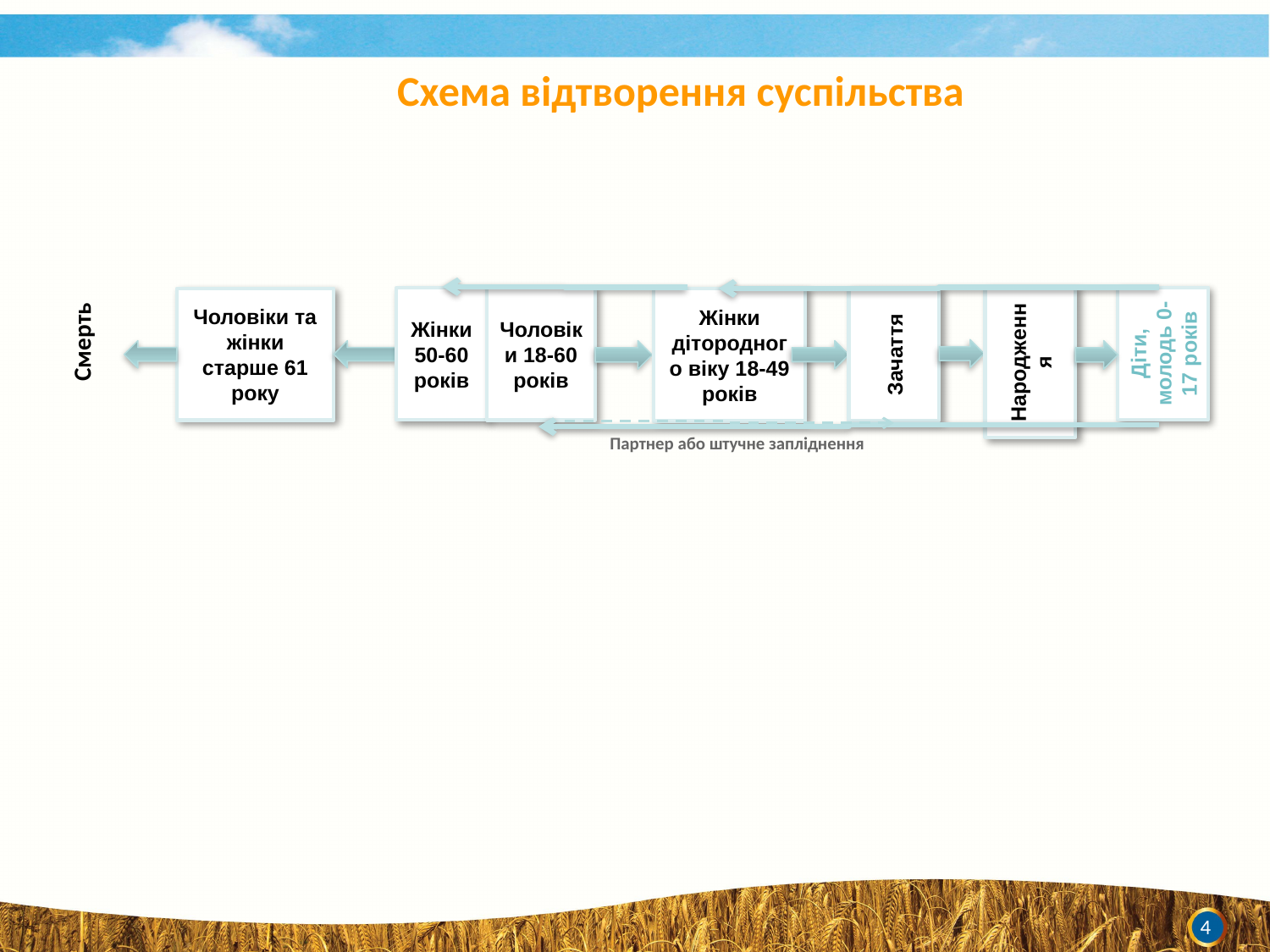

Схема відтворення суспільства
Народження
Діти, молодь 0-17 років
Жінки 50-60 років
Чоловіки 18-60 років
Чоловіки та жінки старше 61 року
Зачаття
Жінки дітородного віку 18-49 років
Смерть

Партнер або штучне запліднення
4